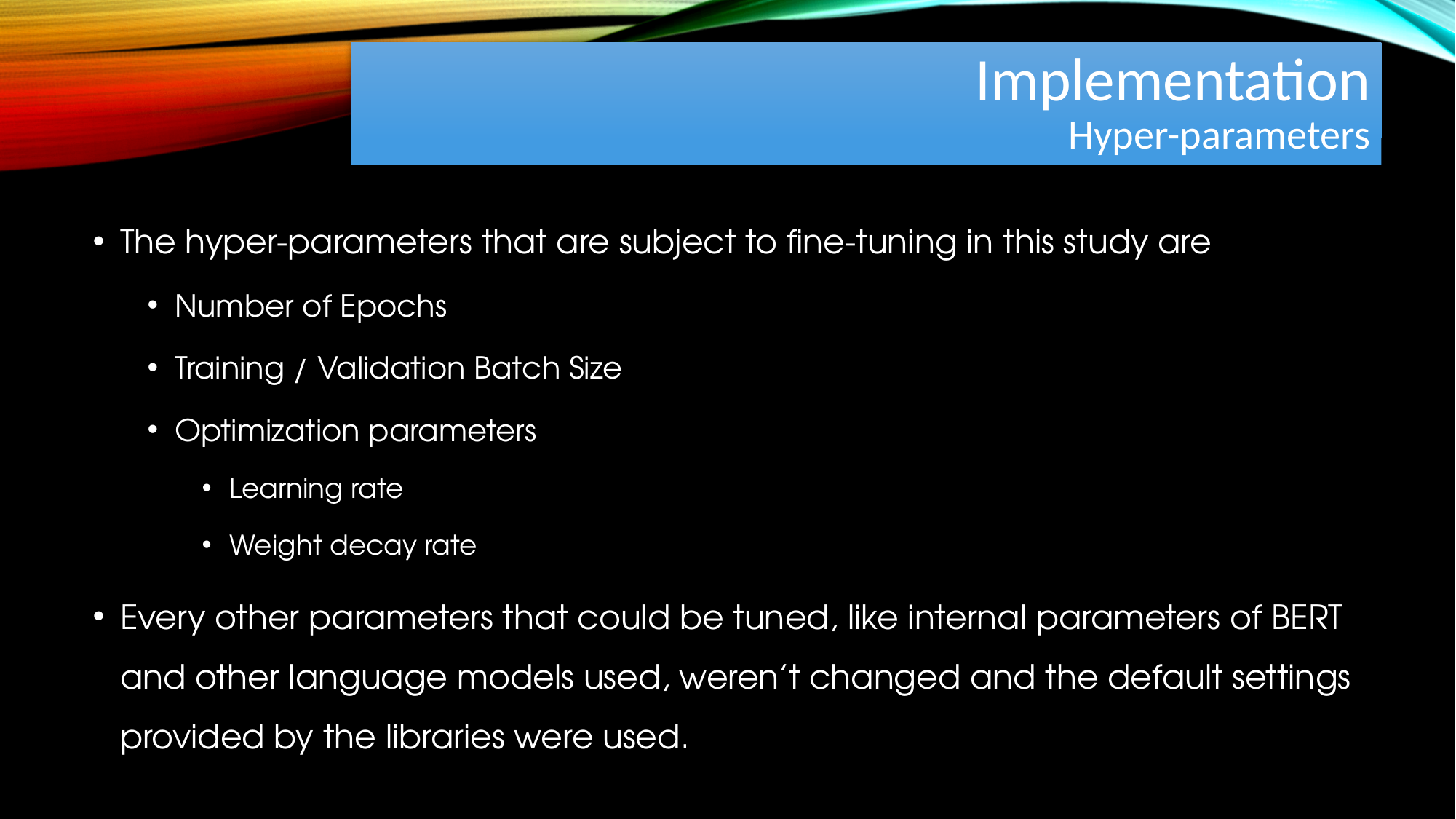

# Implementation Hyper-parameters
The hyper-parameters that are subject to fine-tuning in this study are
Number of Epochs
Training / Validation Batch Size
Optimization parameters
Learning rate
Weight decay rate
Every other parameters that could be tuned, like internal parameters of BERT and other language models used, weren’t changed and the default settings provided by the libraries were used.